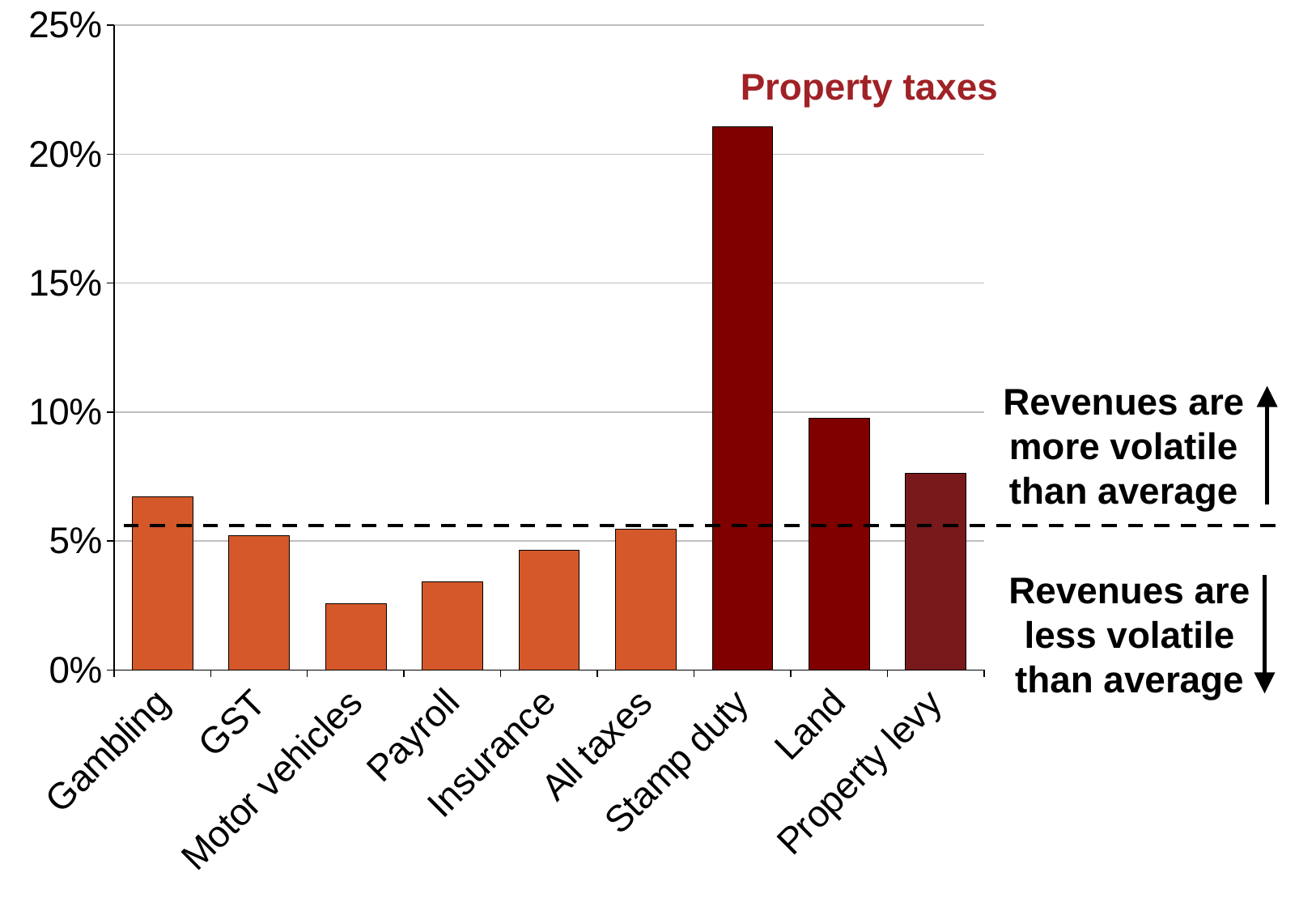

### Chart

| Category |  |
|---|---|
| Gambling | 0.067254052898549 |
| GST | 0.0523006729586945 |
| Motor vehicles | 0.0258013440520809 |
| Payroll | 0.0343374903985117 |
| Insurance | 0.0464800397250195 |
| All taxes | 0.0545536463509983 |
| Stamp duty | 0.210843940623875 |
| Land | 0.0975685283065967 |
| Property levy | 0.0764051526586826 |
Property taxes
Revenues are more volatile than average
Revenues are less volatile than average